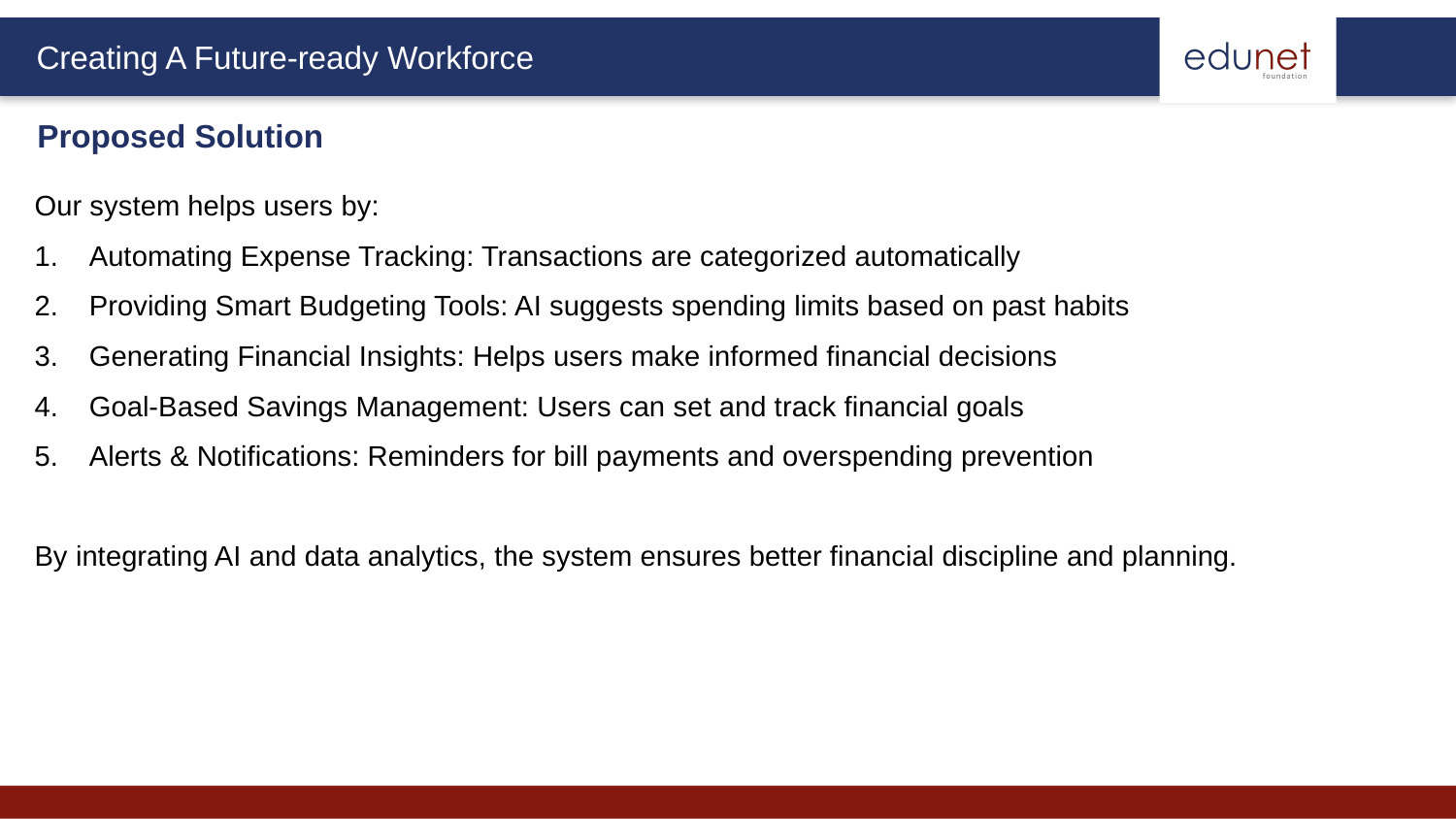

Proposed Solution
Our system helps users by:
Automating Expense Tracking: Transactions are categorized automatically
Providing Smart Budgeting Tools: AI suggests spending limits based on past habits
Generating Financial Insights: Helps users make informed financial decisions
Goal-Based Savings Management: Users can set and track financial goals
Alerts & Notifications: Reminders for bill payments and overspending prevention

By integrating AI and data analytics, the system ensures better financial discipline and planning.